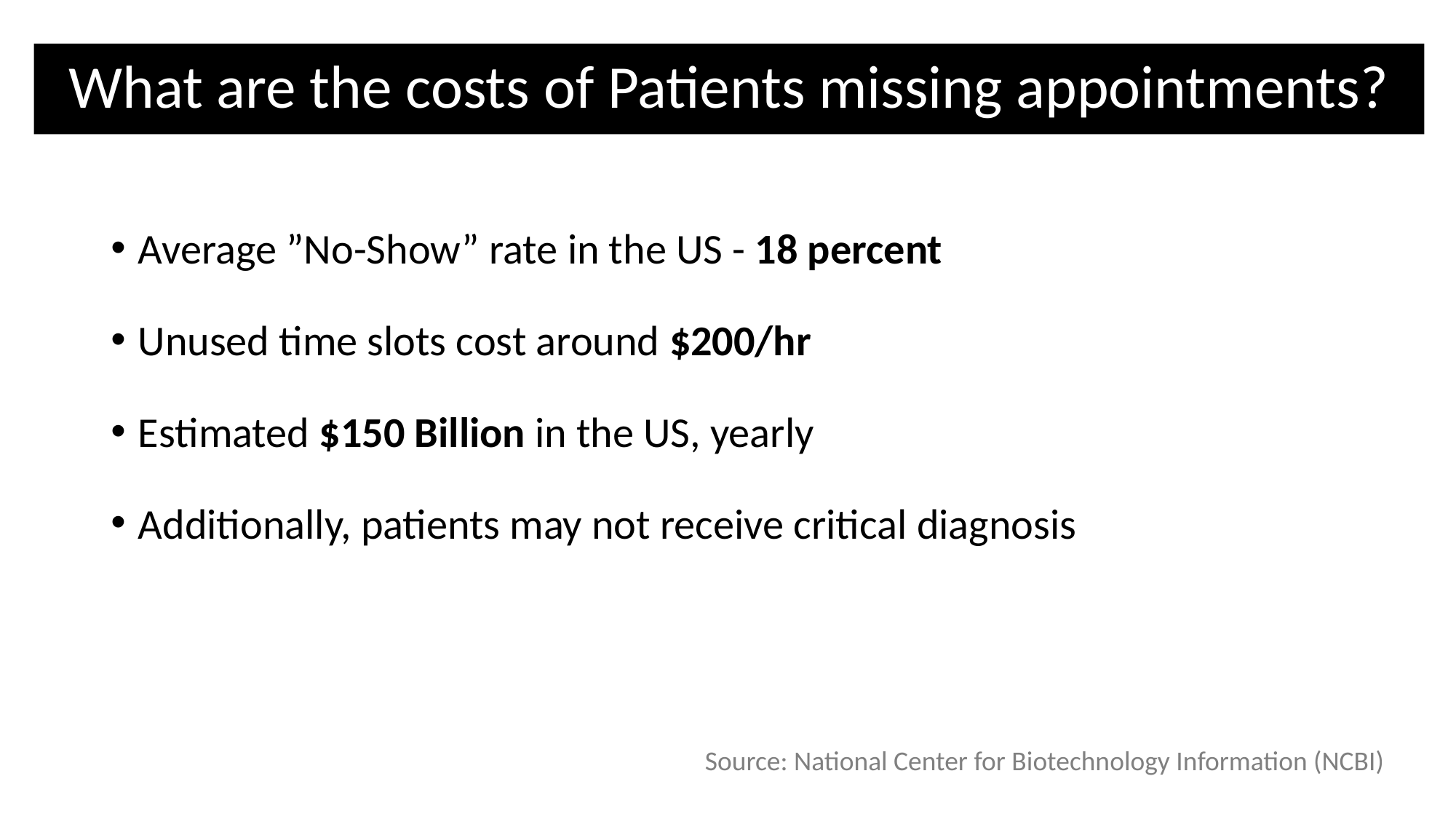

# What are the costs of Patients missing appointments?
Average ”No-Show” rate in the US - 18 percent
Unused time slots cost around $200/hr
Estimated $150 Billion in the US, yearly
Additionally, patients may not receive critical diagnosis

Source: National Center for Biotechnology Information (NCBI)